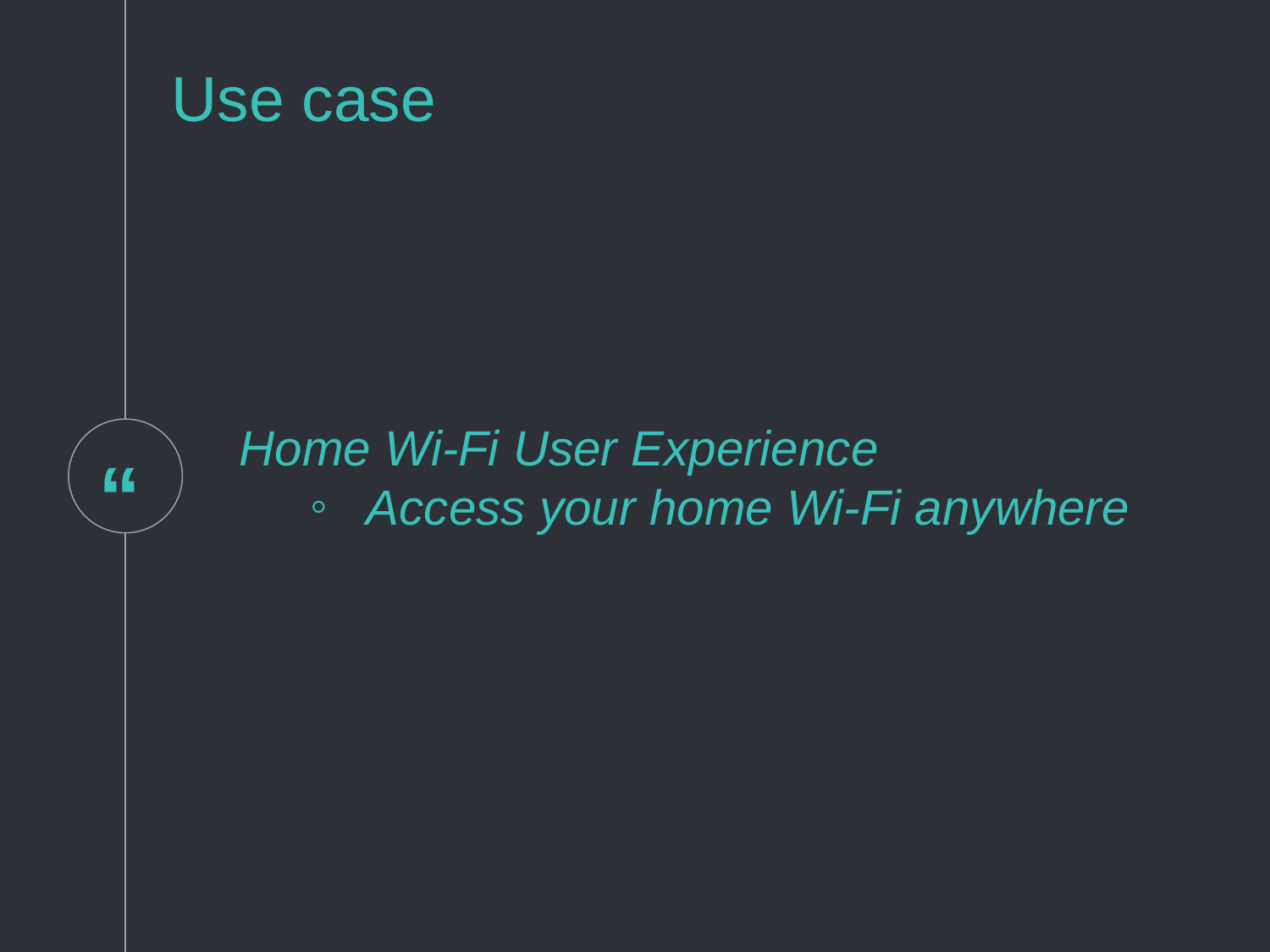

# Use case
Home Wi-Fi User Experience
Access your home Wi-Fi anywhere